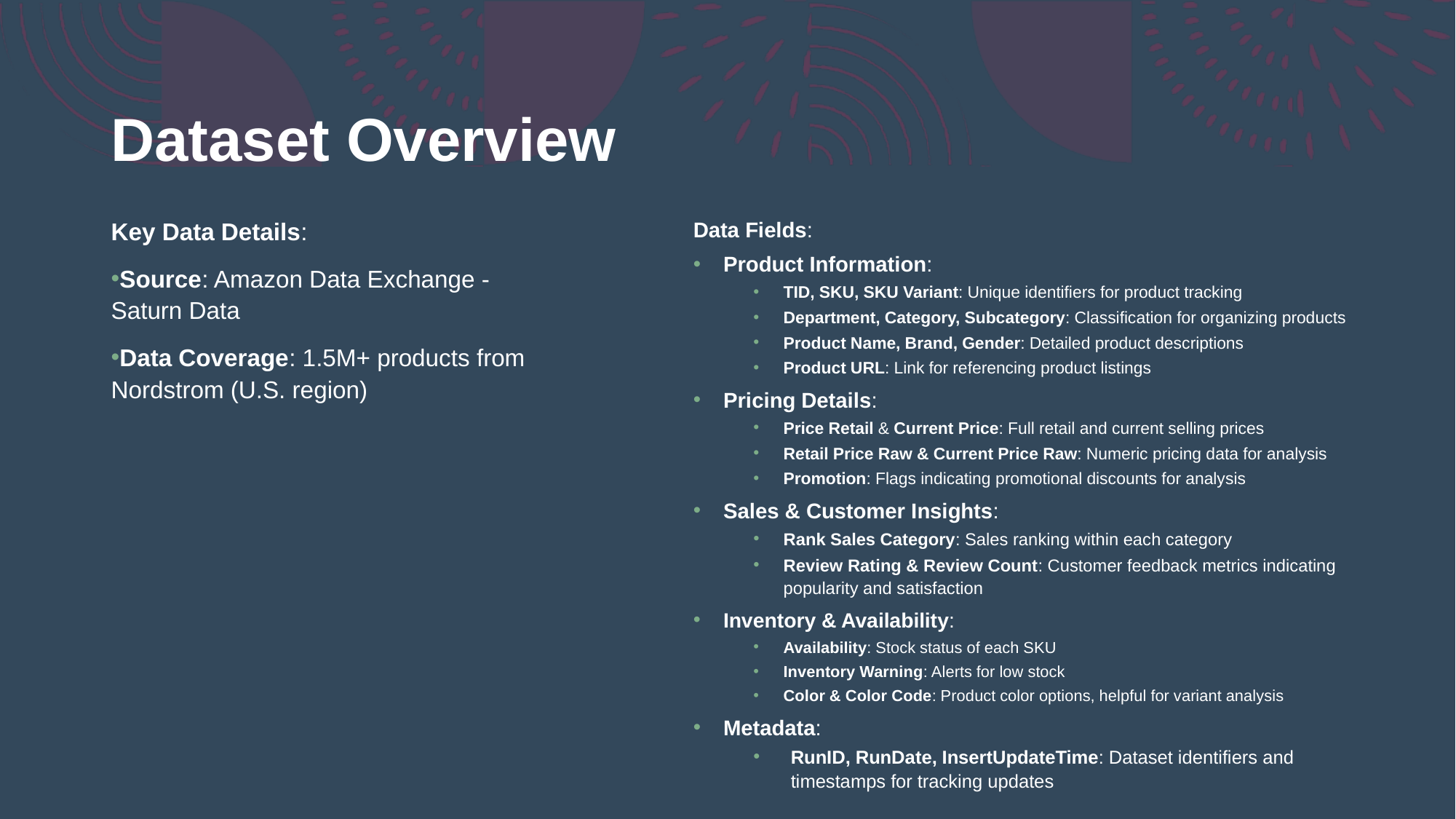

# Dataset Overview
Key Data Details:
Source: Amazon Data Exchange - Saturn Data
Data Coverage: 1.5M+ products from Nordstrom (U.S. region)

Data Fields:
Product Information:
TID, SKU, SKU Variant: Unique identifiers for product tracking
Department, Category, Subcategory: Classification for organizing products
Product Name, Brand, Gender: Detailed product descriptions
Product URL: Link for referencing product listings
Pricing Details:
Price Retail & Current Price: Full retail and current selling prices
Retail Price Raw & Current Price Raw: Numeric pricing data for analysis
Promotion: Flags indicating promotional discounts for analysis
Sales & Customer Insights:
Rank Sales Category: Sales ranking within each category
Review Rating & Review Count: Customer feedback metrics indicating popularity and satisfaction
Inventory & Availability:
Availability: Stock status of each SKU
Inventory Warning: Alerts for low stock
Color & Color Code: Product color options, helpful for variant analysis
Metadata:
RunID, RunDate, InsertUpdateTime: Dataset identifiers and timestamps for tracking updates